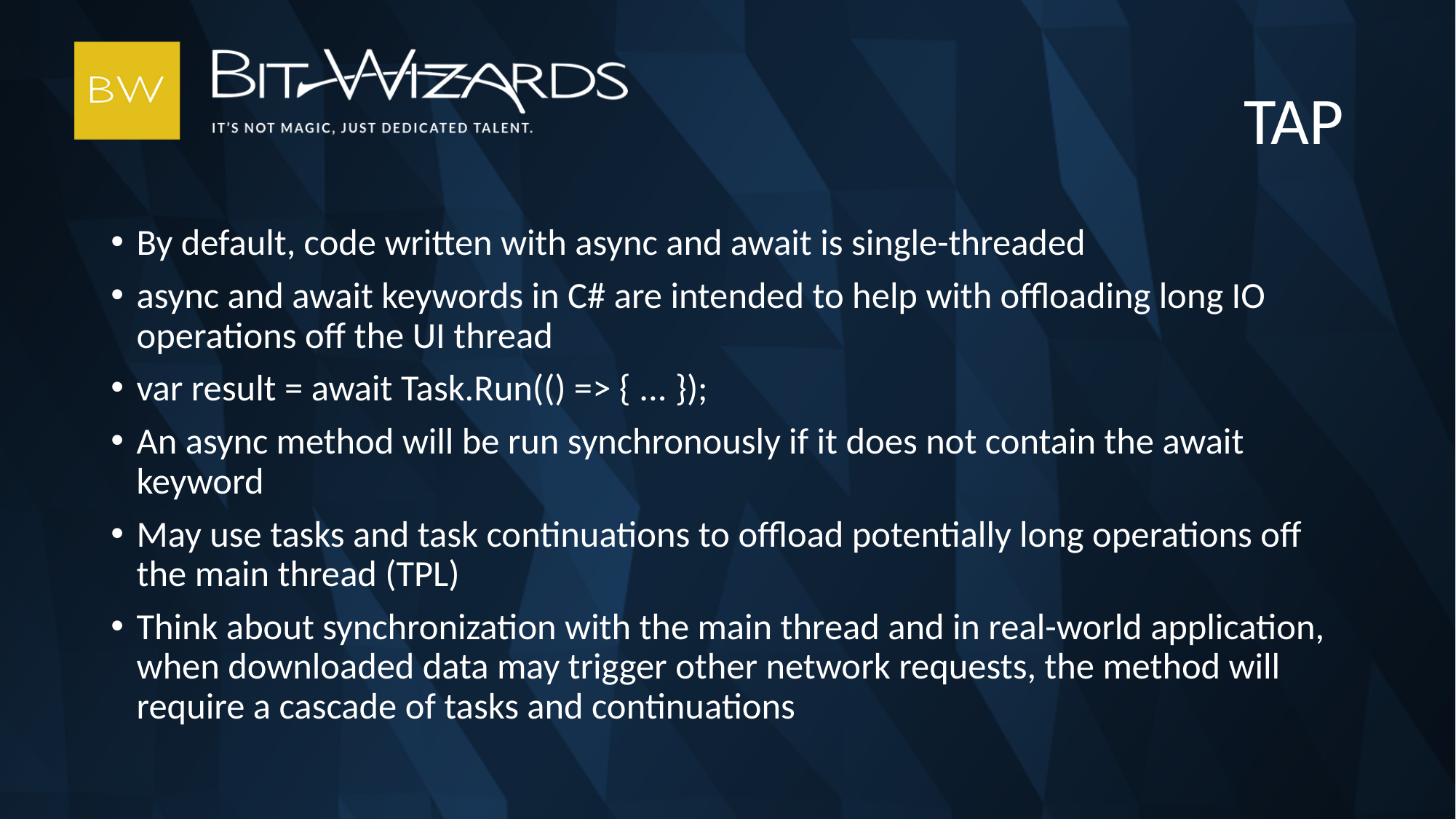

# TAP
By default, code written with async and await is single-threaded
async and await keywords in C# are intended to help with offloading long IO operations off the UI thread
var result = await Task.Run(() => { ... });
An async method will be run synchronously if it does not contain the await keyword
May use tasks and task continuations to offload potentially long operations off the main thread (TPL)
Think about synchronization with the main thread and in real-world application, when downloaded data may trigger other network requests, the method will require a cascade of tasks and continuations